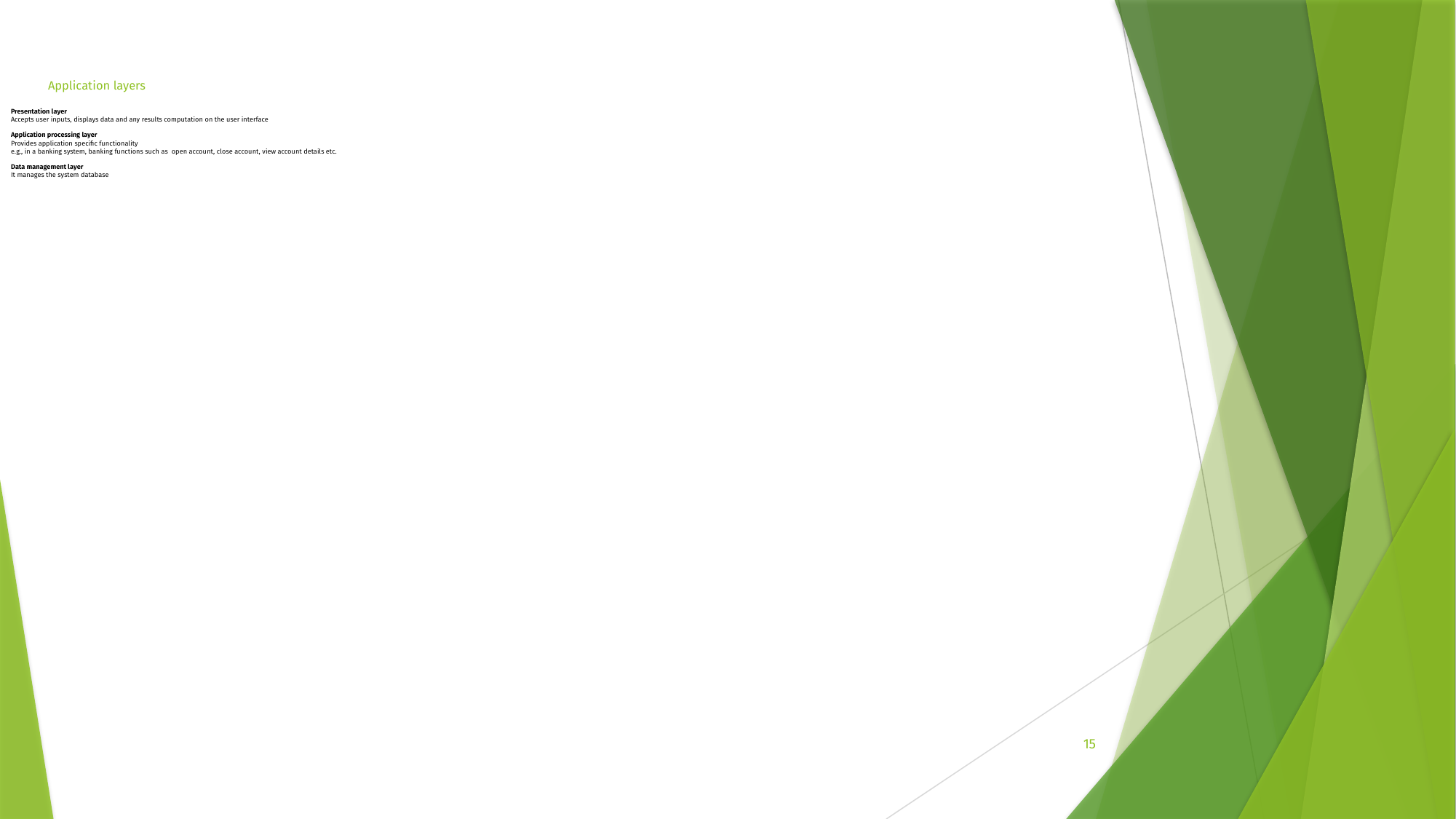

Application layers
Presentation layer
Accepts user inputs, displays data and any results computation on the user interface
Application processing layer
Provides application specific functionality
e.g., in a banking system, banking functions such as  open account, close account, view account details etc.
Data management layer
It manages the system database
15